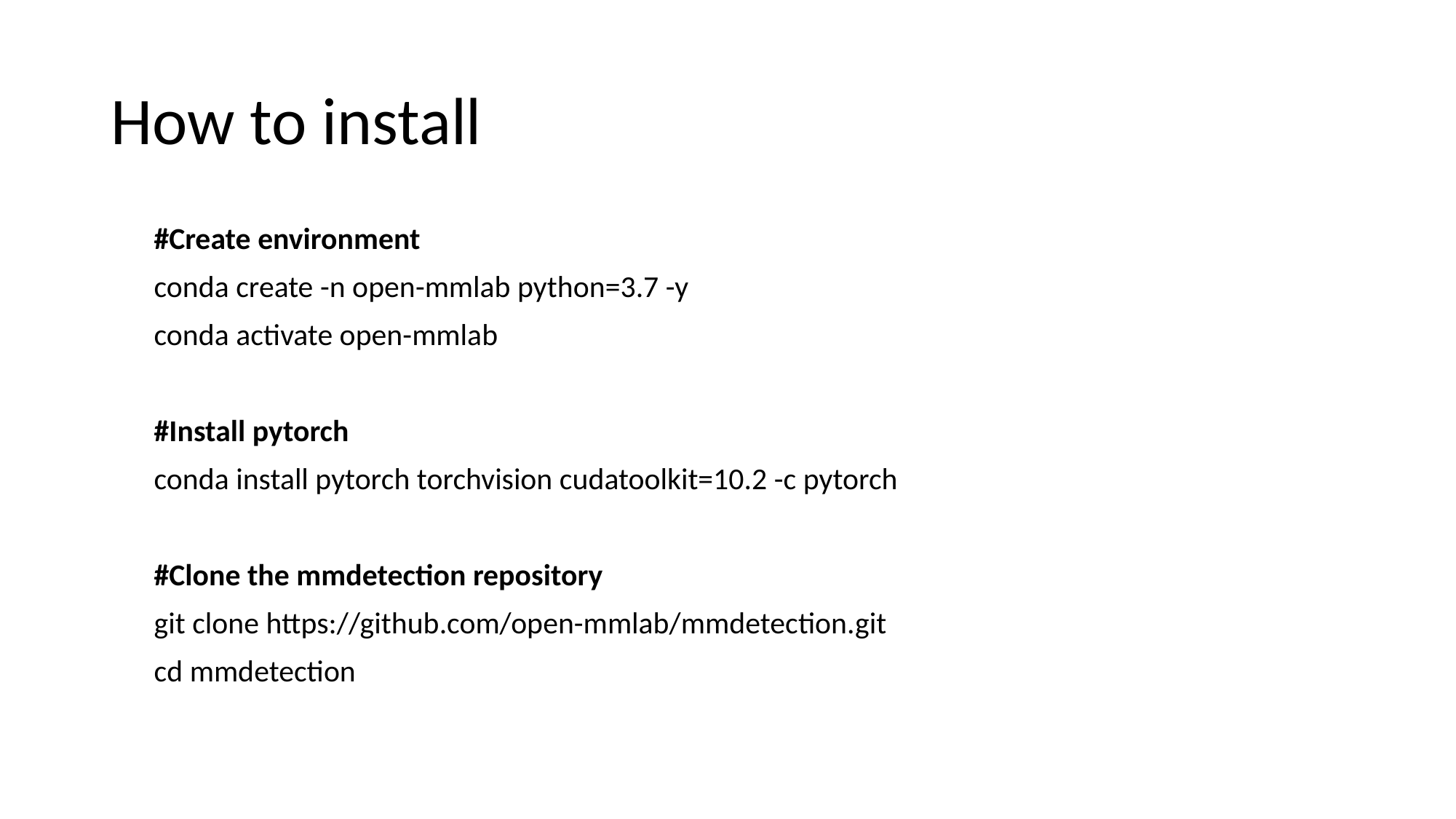

# How to install
#Create environment
conda create -n open-mmlab python=3.7 -y
conda activate open-mmlab

#Install pytorch
conda install pytorch torchvision cudatoolkit=10.2 -c pytorch

#Clone the mmdetection repository
git clone https://github.com/open-mmlab/mmdetection.git
cd mmdetection